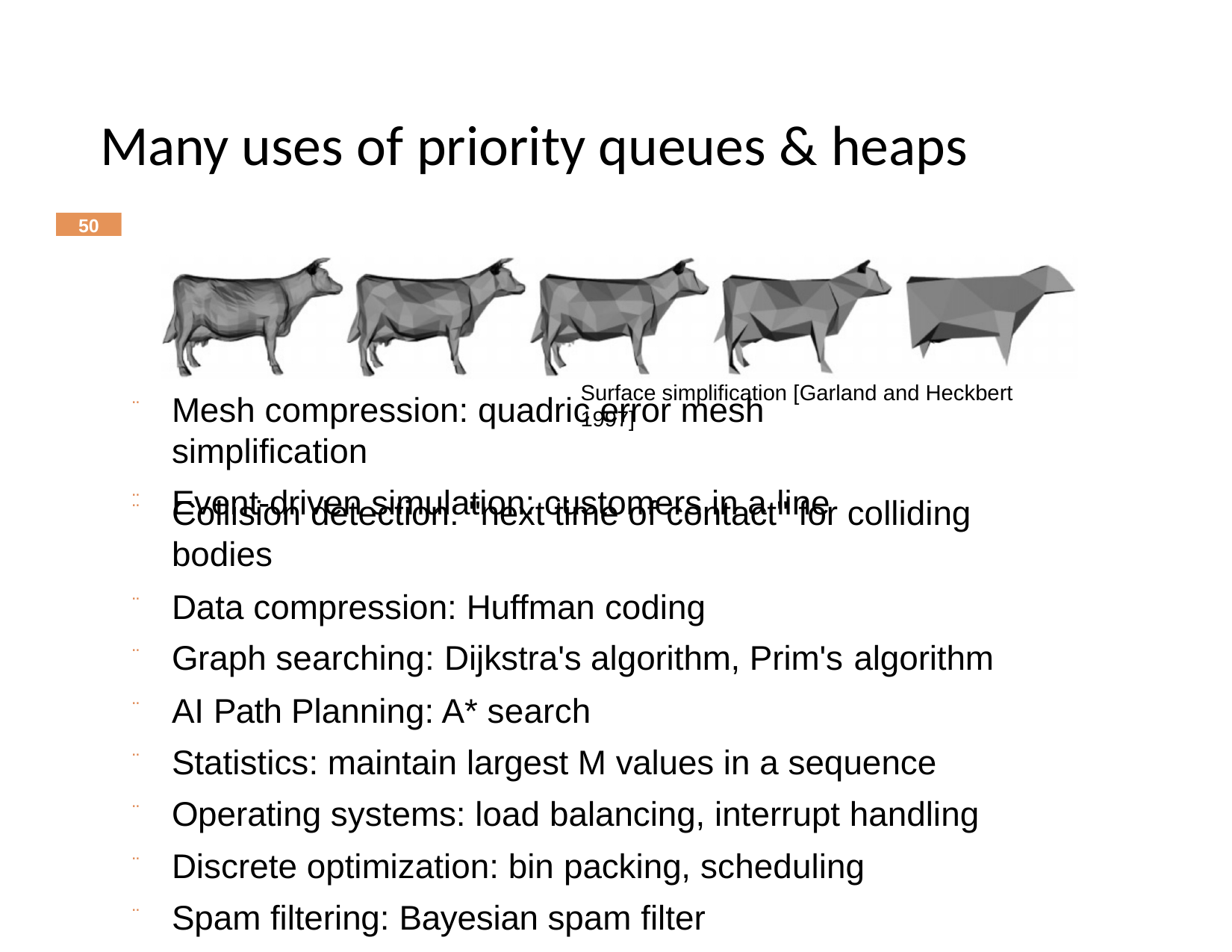

# Many uses of priority queues & heaps
50

Surface simplification [Garland and Heckbert 1997]
Mesh compression: quadric error mesh simplification
Event-driven simulation: customers in a line
Collision detection: "next time of contact" for colliding bodies
Data compression: Huffman coding
Graph searching: Dijkstra's algorithm, Prim's algorithm
AI Path Planning: A* search
Statistics: maintain largest M values in a sequence
Operating systems: load balancing, interrupt handling
Discrete optimization: bin packing, scheduling
Spam filtering: Bayesian spam filter